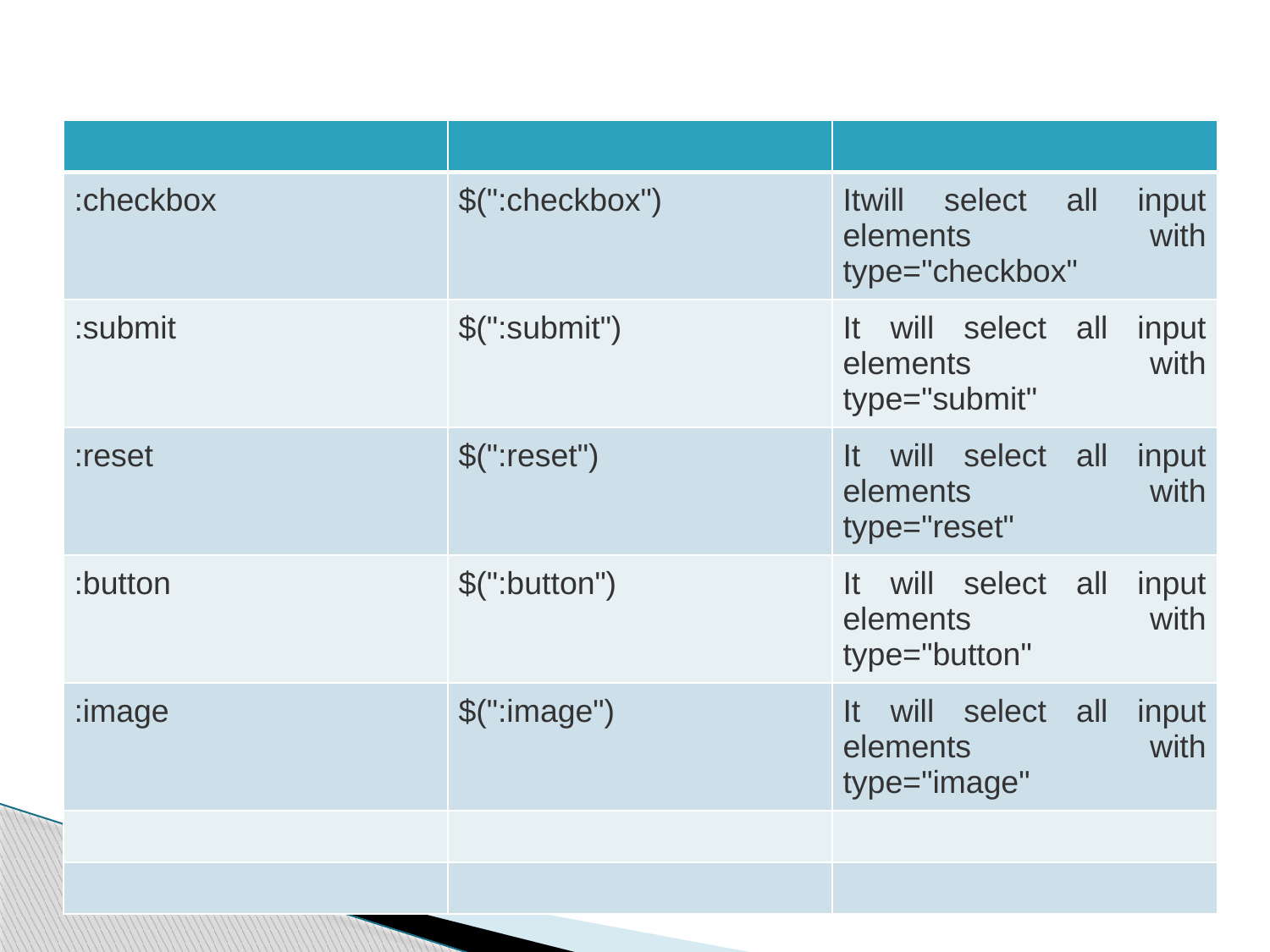

#
|  |  |  |
| --- | --- | --- |
| :checkbox | $(":checkbox") | Itwill select all input elements with type="checkbox" |
| :submit | $(":submit") | It will select all input elements with type="submit" |
| :reset | $(":reset") | It will select all input elements with type="reset" |
| :button | $(":button") | It will select all input elements with type="button" |
| :image | $(":image") | It will select all input elements with type="image" |
|  |  |  |
|  |  |  |